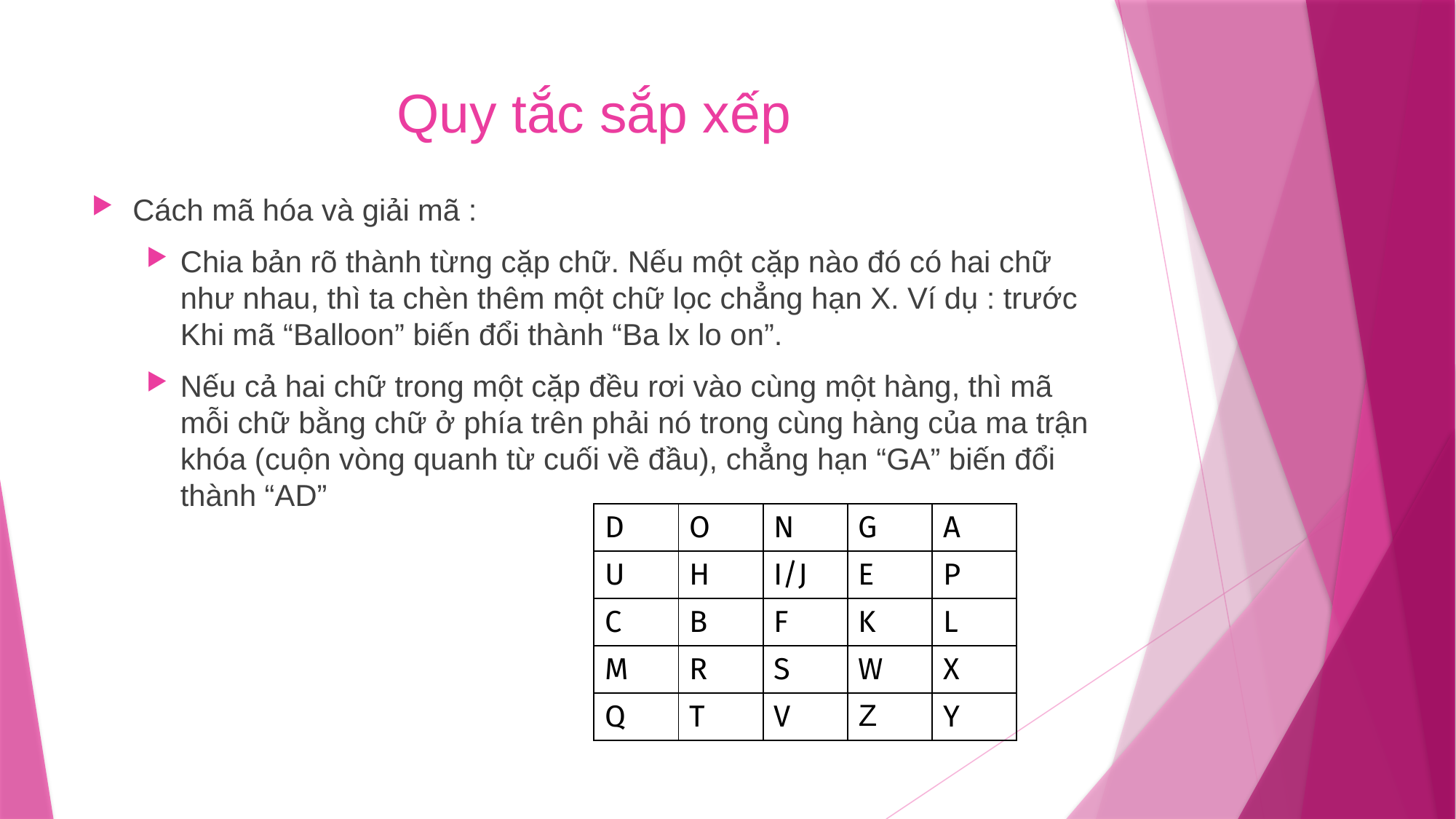

# Quy tắc sắp xếp
Cách mã hóa và giải mã :
Chia bản rõ thành từng cặp chữ. Nếu một cặp nào đó có hai chữ như nhau, thì ta chèn thêm một chữ lọc chẳng hạn X. Ví dụ : trước Khi mã “Balloon” biến đổi thành “Ba lx lo on”.
Nếu cả hai chữ trong một cặp đều rơi vào cùng một hàng, thì mã mỗi chữ bằng chữ ở phía trên phải nó trong cùng hàng của ma trận khóa (cuộn vòng quanh từ cuối về đầu), chẳng hạn “GA” biến đổi thành “AD”
| D | O | N | G | A |
| --- | --- | --- | --- | --- |
| U | H | I/J | E | P |
| C | B | F | K | L |
| M | R | S | W | X |
| Q | T | V | Z | Y |